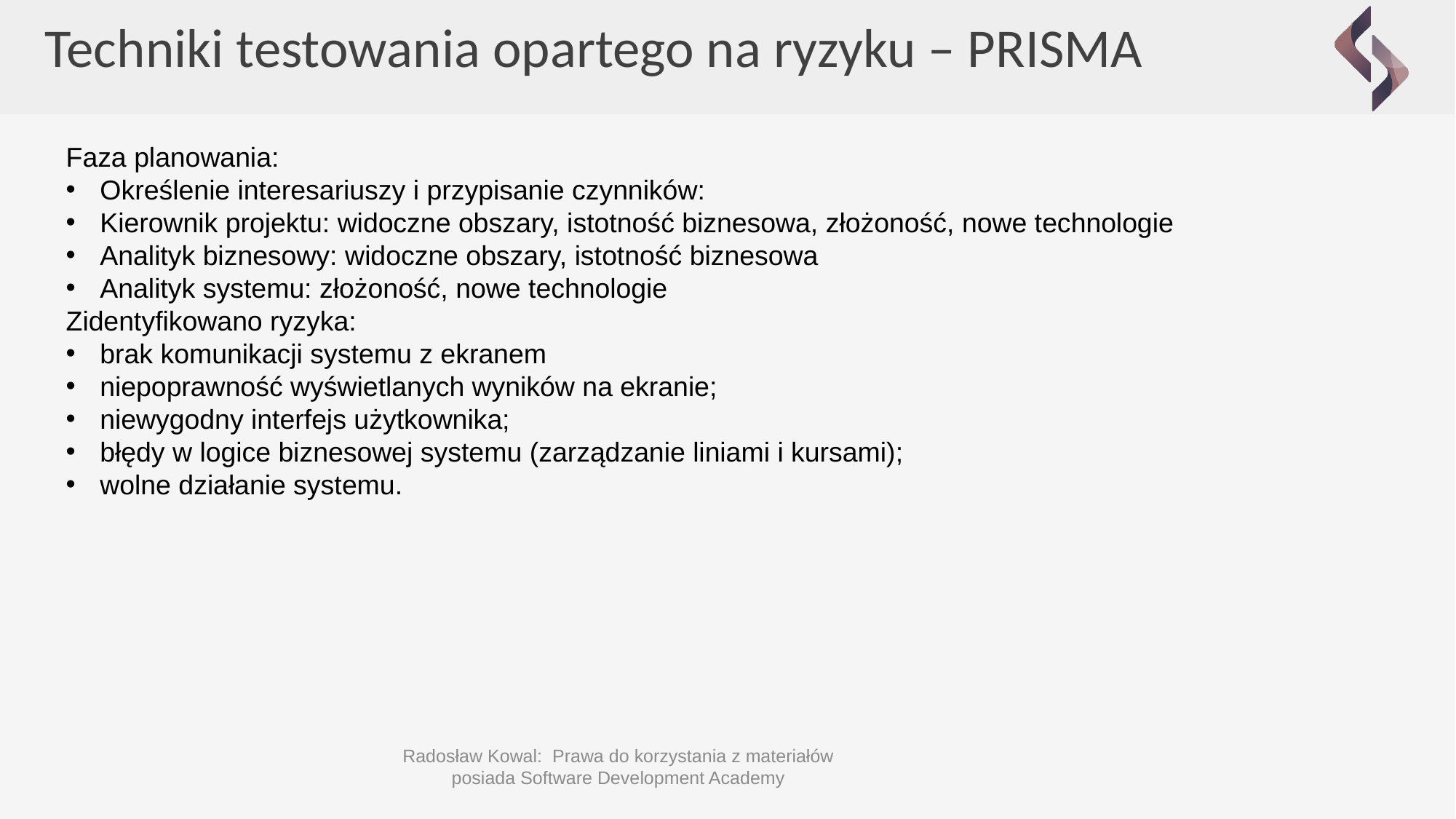

Techniki testowania opartego na ryzyku – PRISMA

Faza planowania:
Określenie interesariuszy i przypisanie czynników:
Kierownik projektu: widoczne obszary, istotność biznesowa, złożoność, nowe technologie
Analityk biznesowy: widoczne obszary, istotność biznesowa
Analityk systemu: złożoność, nowe technologie
Zidentyfikowano ryzyka:
brak komunikacji systemu z ekranem
niepoprawność wyświetlanych wyników na ekranie;
niewygodny interfejs użytkownika;
błędy w logice biznesowej systemu (zarządzanie liniami i kursami);
wolne działanie systemu.
Radosław Kowal:  Prawa do korzystania z materiałów posiada Software Development Academy